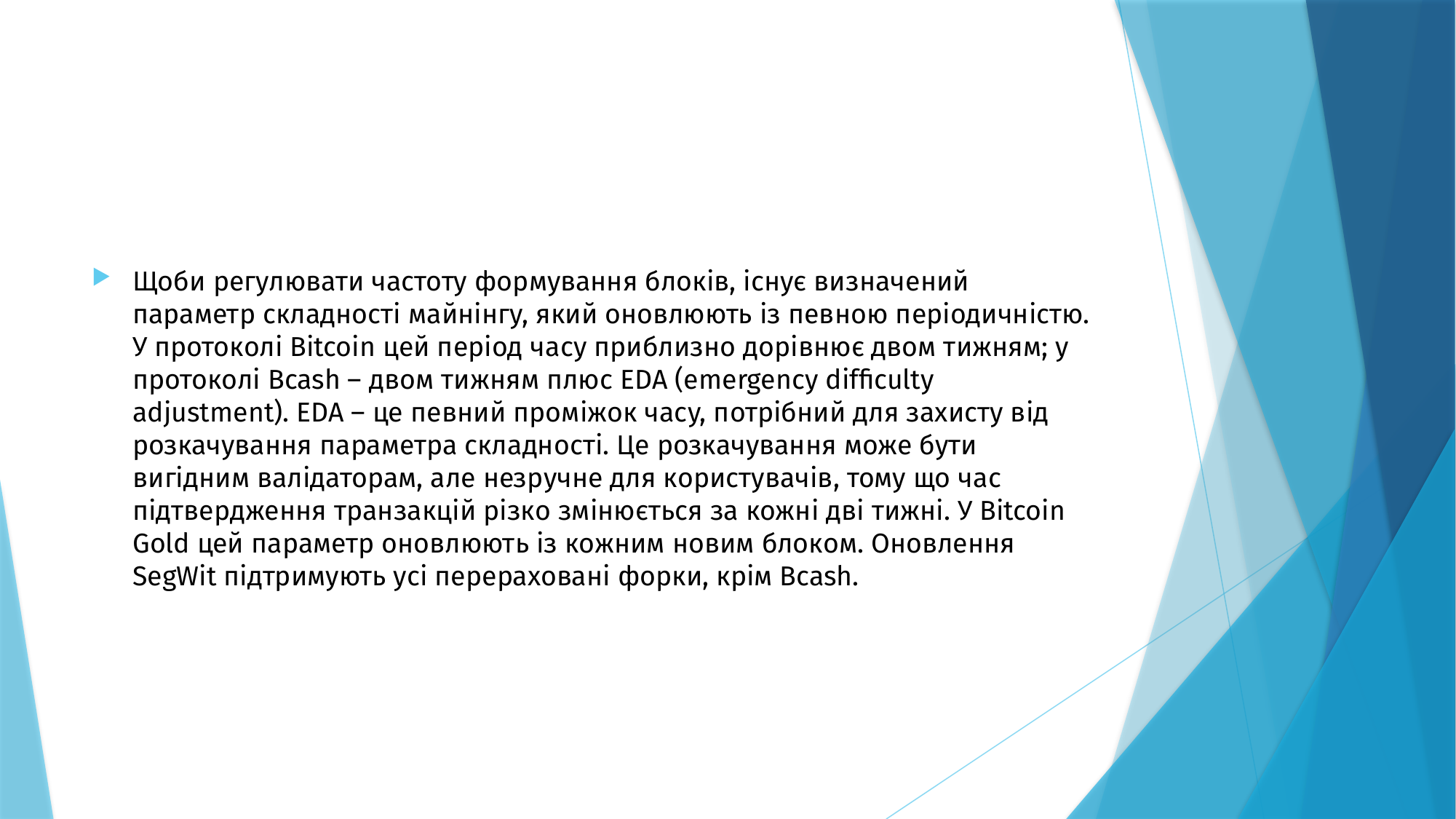

#
Щоби регулювати частоту формування блоків, існує визначений параметр складності майнінгу, який оновлюють із певною періодичністю. У протоколі Bitcoin цей період часу приблизно дорівнює двом тижням; у протоколі Bcash – двом тижням плюс EDA (emergency difficulty adjustment). EDA – це певний проміжок часу, потрібний для захисту від розкачування параметра складності. Це розкачування може бути вигідним валідаторам, але незручне для користувачів, тому що час підтвердження транзакцій різко змінюється за кожні дві тижні. У Bitcoin Gold цей параметр оновлюють із кожним новим блоком. Оновлення SegWit підтримують усі перераховані форки, крім Bcash.